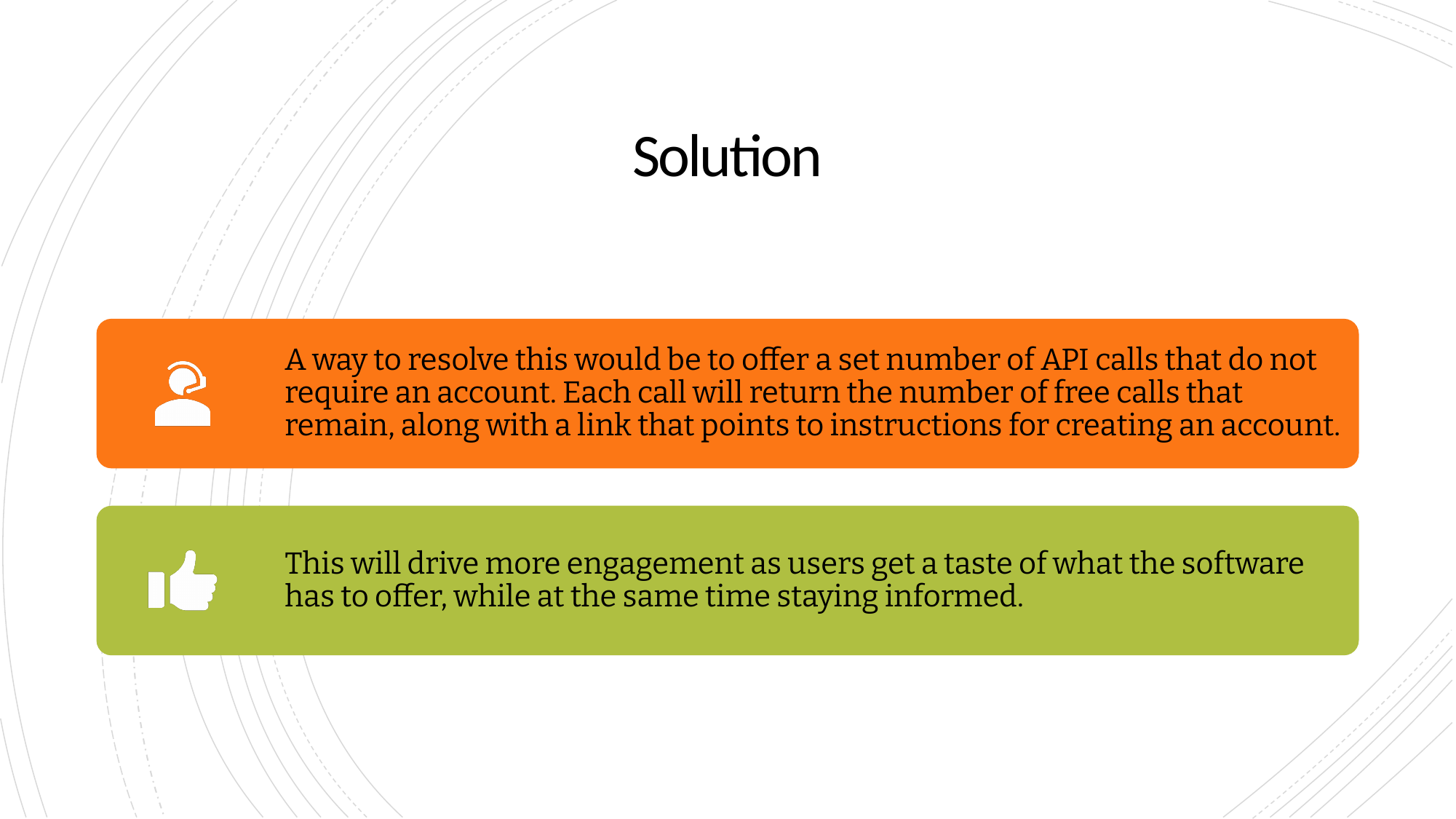

# Solution
A way to resolve this would be to offer a set number of API calls that do not require an account. Each call will return the number of free calls that remain, along with a link that points to instructions for creating an account.
This will drive more engagement as users get a taste of what the software has to offer, while at the same time staying informed.